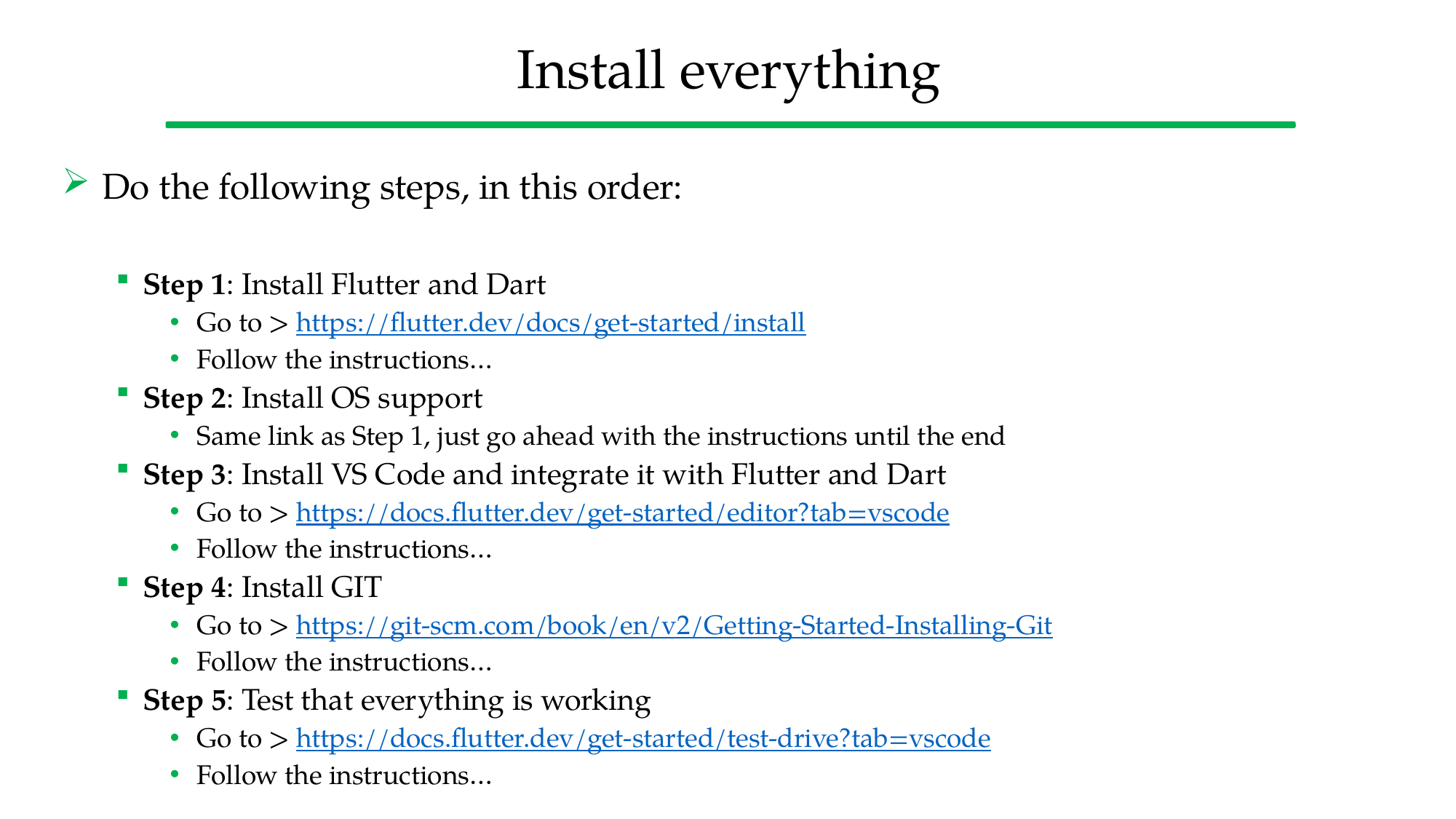

# Install everything
Do the following steps, in this order:

Step 1: Install Flutter and Dart
Go to > https://flutter.dev/docs/get-started/install
Follow the instructions…
Step 2: Install OS support
Same link as Step 1, just go ahead with the instructions until the end
Step 3: Install VS Code and integrate it with Flutter and Dart
Go to > https://docs.flutter.dev/get-started/editor?tab=vscode
Follow the instructions…
Step 4: Install GIT
Go to > https://git-scm.com/book/en/v2/Getting-Started-Installing-Git
Follow the instructions…
Step 5: Test that everything is working
Go to > https://docs.flutter.dev/get-started/test-drive?tab=vscode
Follow the instructions…